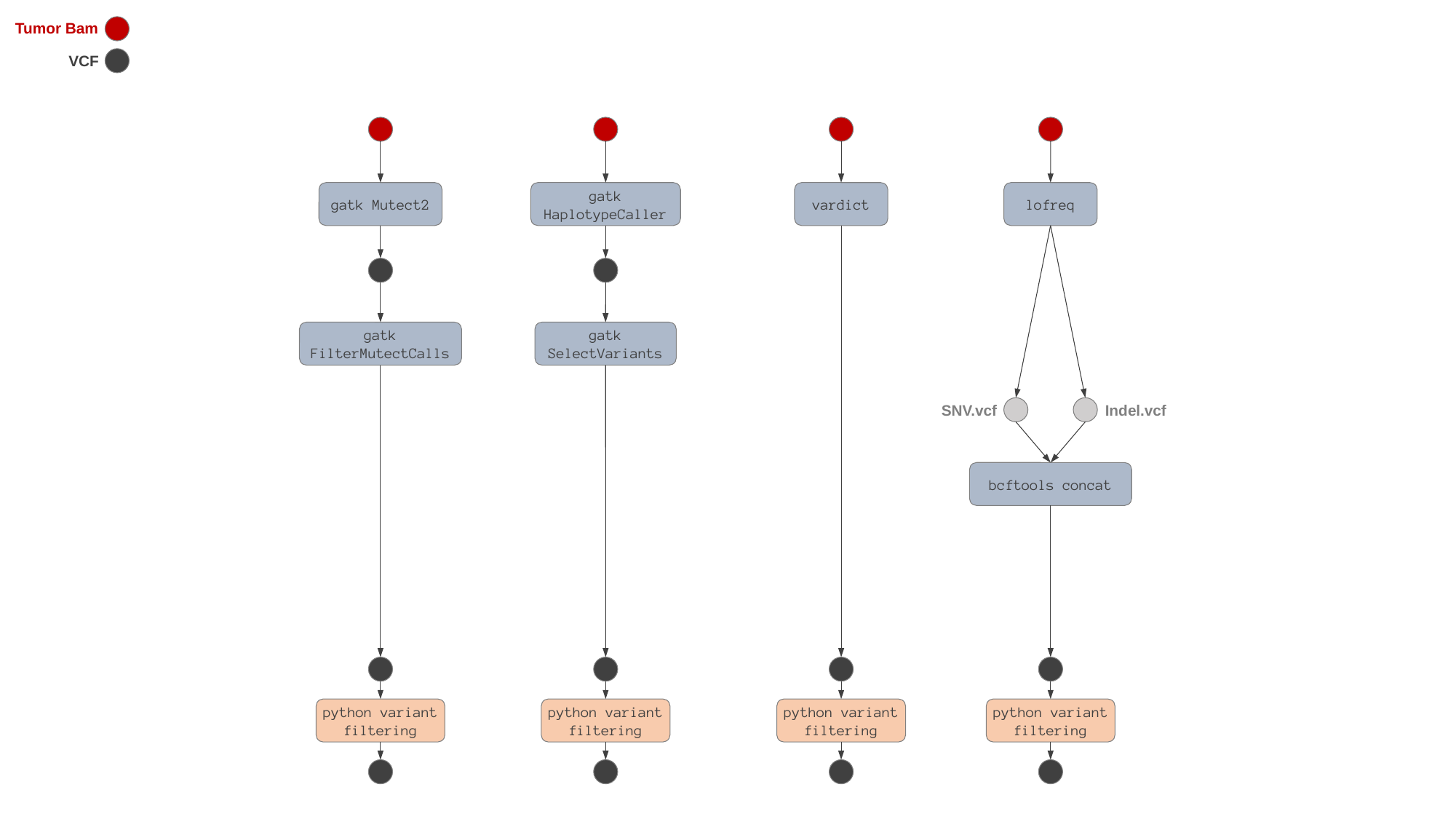

Tumor Bam

VCF

gatk Mutect2
gatk HaplotypeCaller
vardict
lofreq

gatk FilterMutectCalls
gatk SelectVariants

SNV.vcf
Indel.vcf
bcftools concat

python variant filtering
python variant filtering
python variant filtering
python variant filtering